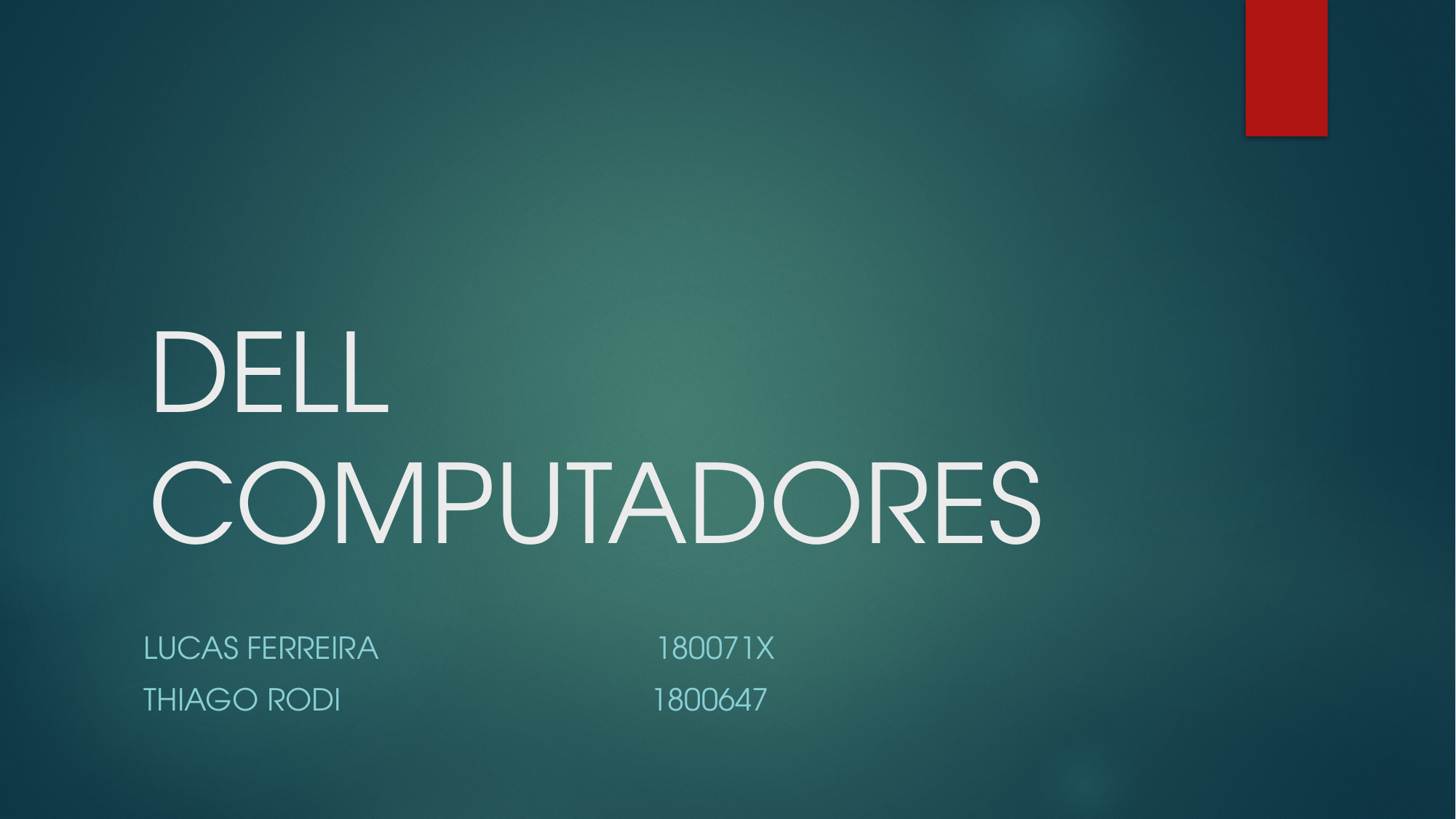

# DELL COMPUTADORES
LUCAS Ferreira                                 180071X
THIAGO RODI                                     1800647